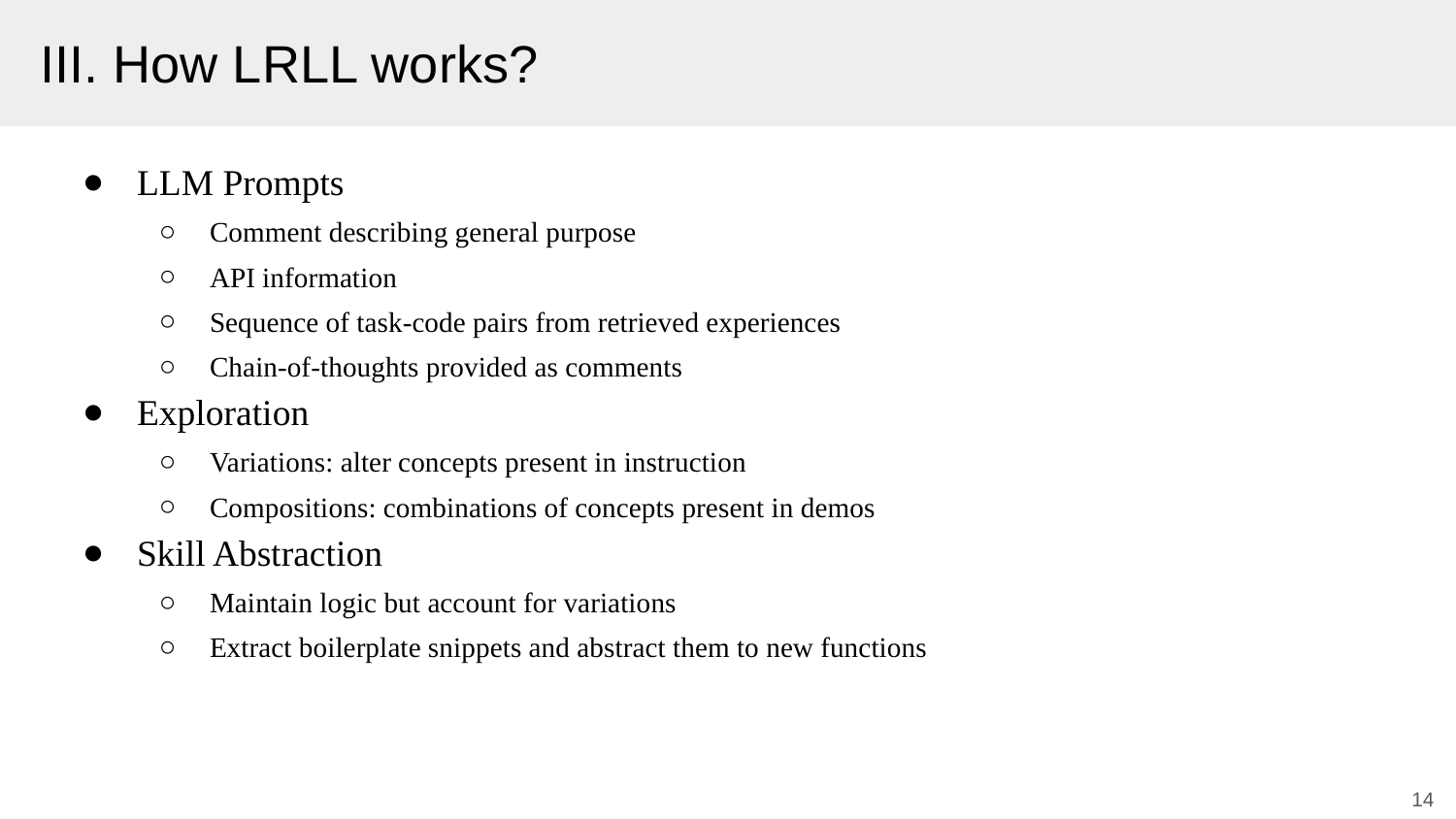

# III. How LRLL works?
LLM Prompts
Comment describing general purpose
API information
Sequence of task-code pairs from retrieved experiences
Chain-of-thoughts provided as comments
Exploration
Variations: alter concepts present in instruction
Compositions: combinations of concepts present in demos
Skill Abstraction
Maintain logic but account for variations
Extract boilerplate snippets and abstract them to new functions

14
14